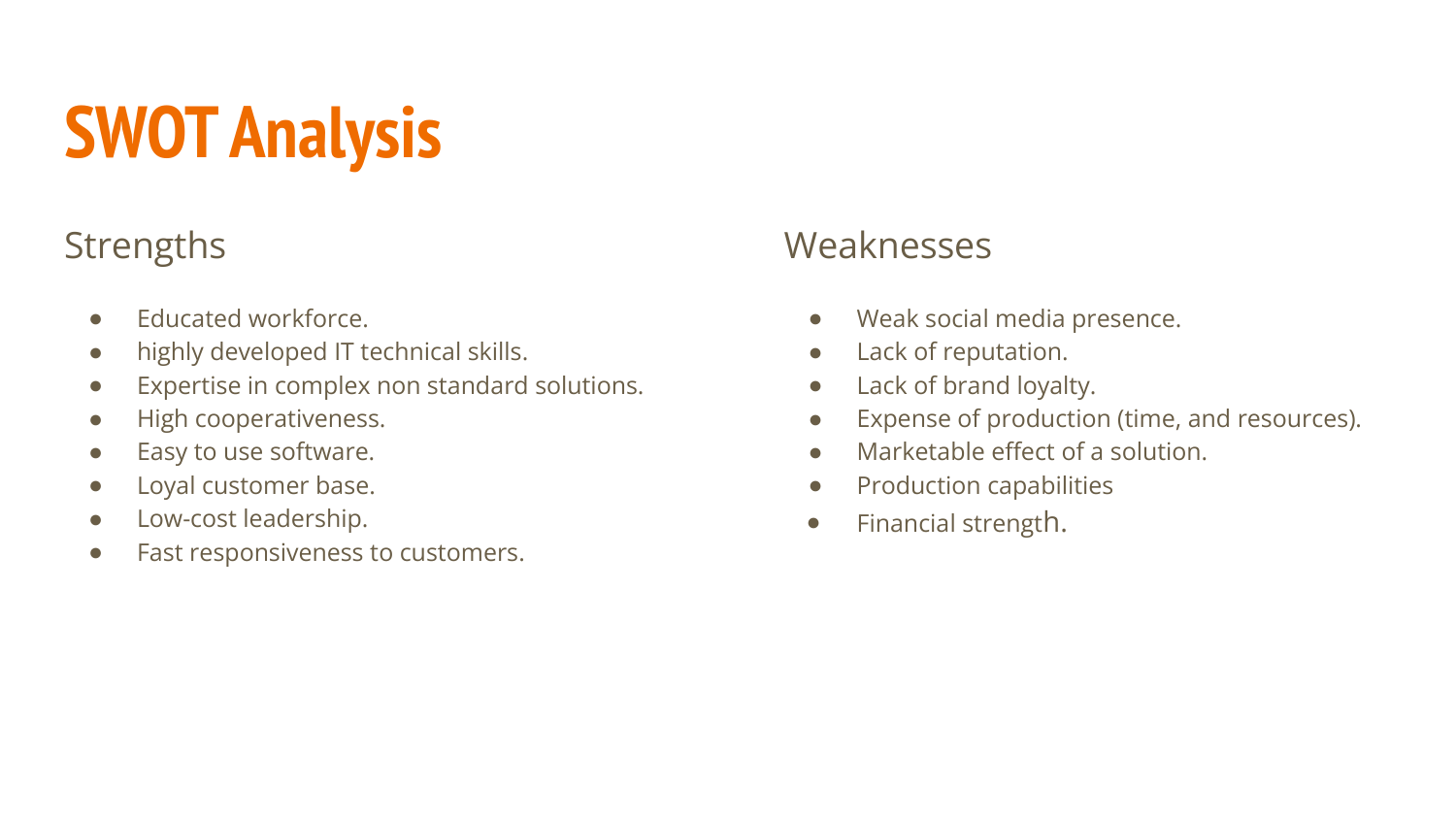

# SWOT Analysis
Strengths
Educated workforce.
highly developed IT technical skills.
Expertise in complex non standard solutions.
High cooperativeness.
Easy to use software.
Loyal customer base.
Low-cost leadership.
Fast responsiveness to customers.

Weaknesses
Weak social media presence.
Lack of reputation.
Lack of brand loyalty.
Expense of production (time, and resources).
Marketable effect of a solution.
Production capabilities
Financial strength.